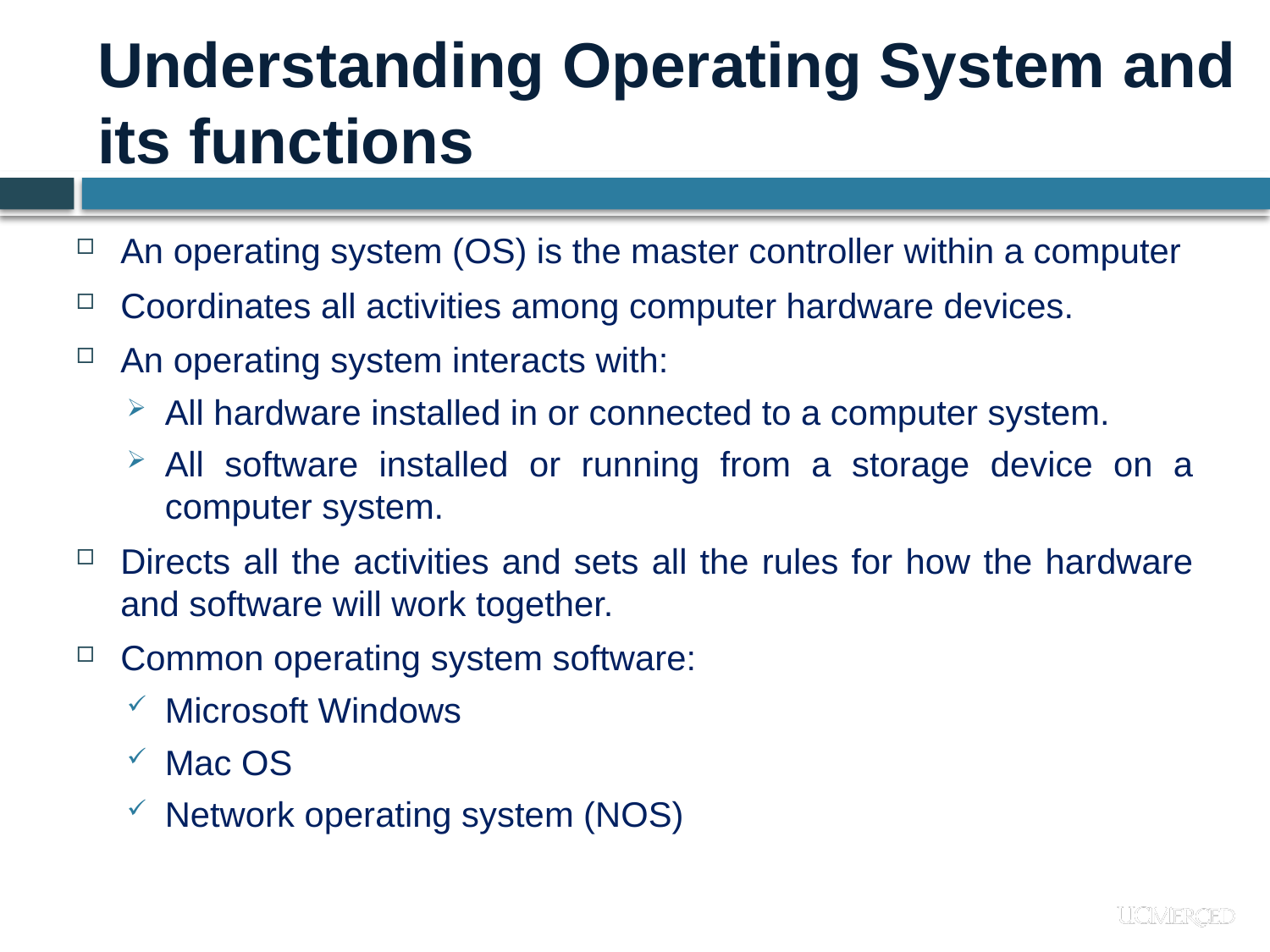

# Understanding Operating System and its functions
An operating system (OS) is the master controller within a computer
Coordinates all activities among computer hardware devices.
An operating system interacts with:
All hardware installed in or connected to a computer system.
All software installed or running from a storage device on a computer system.
Directs all the activities and sets all the rules for how the hardware and software will work together.
Common operating system software:
Microsoft Windows
Mac OS
Network operating system (NOS)